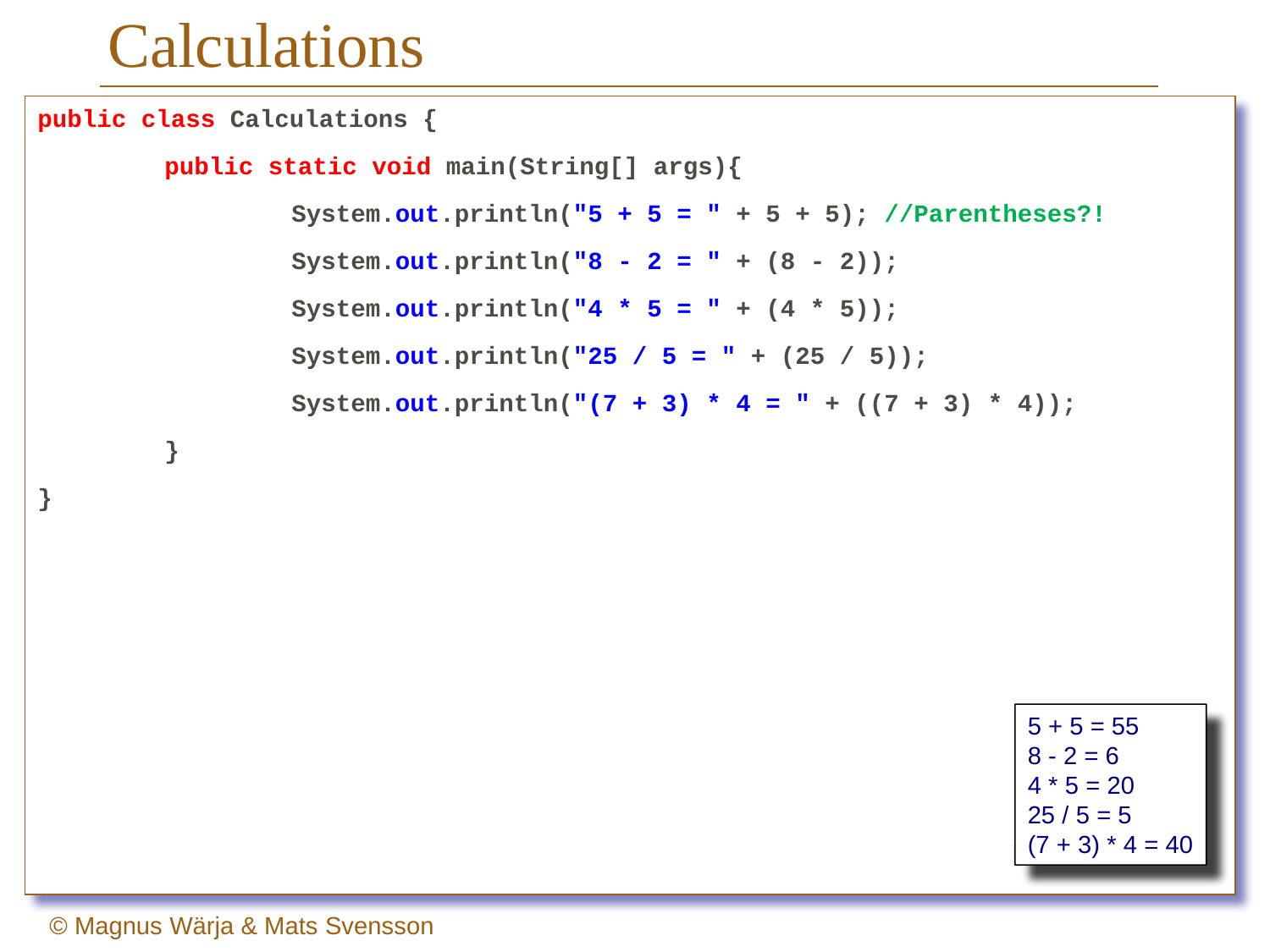

# Calculations
public class Calculations {
	public static void main(String[] args){
		System.out.println("5 + 5 = " + 5 + 5); //Parentheses?!
		System.out.println("8 - 2 = " + (8 - 2));
		System.out.println("4 * 5 = " + (4 * 5));
		System.out.println("25 / 5 = " + (25 / 5));
		System.out.println("(7 + 3) * 4 = " + ((7 + 3) * 4));
	}
}

5 + 5 = 55
8 - 2 = 6
4 * 5 = 20
25 / 5 = 5
(7 + 3) * 4 = 40